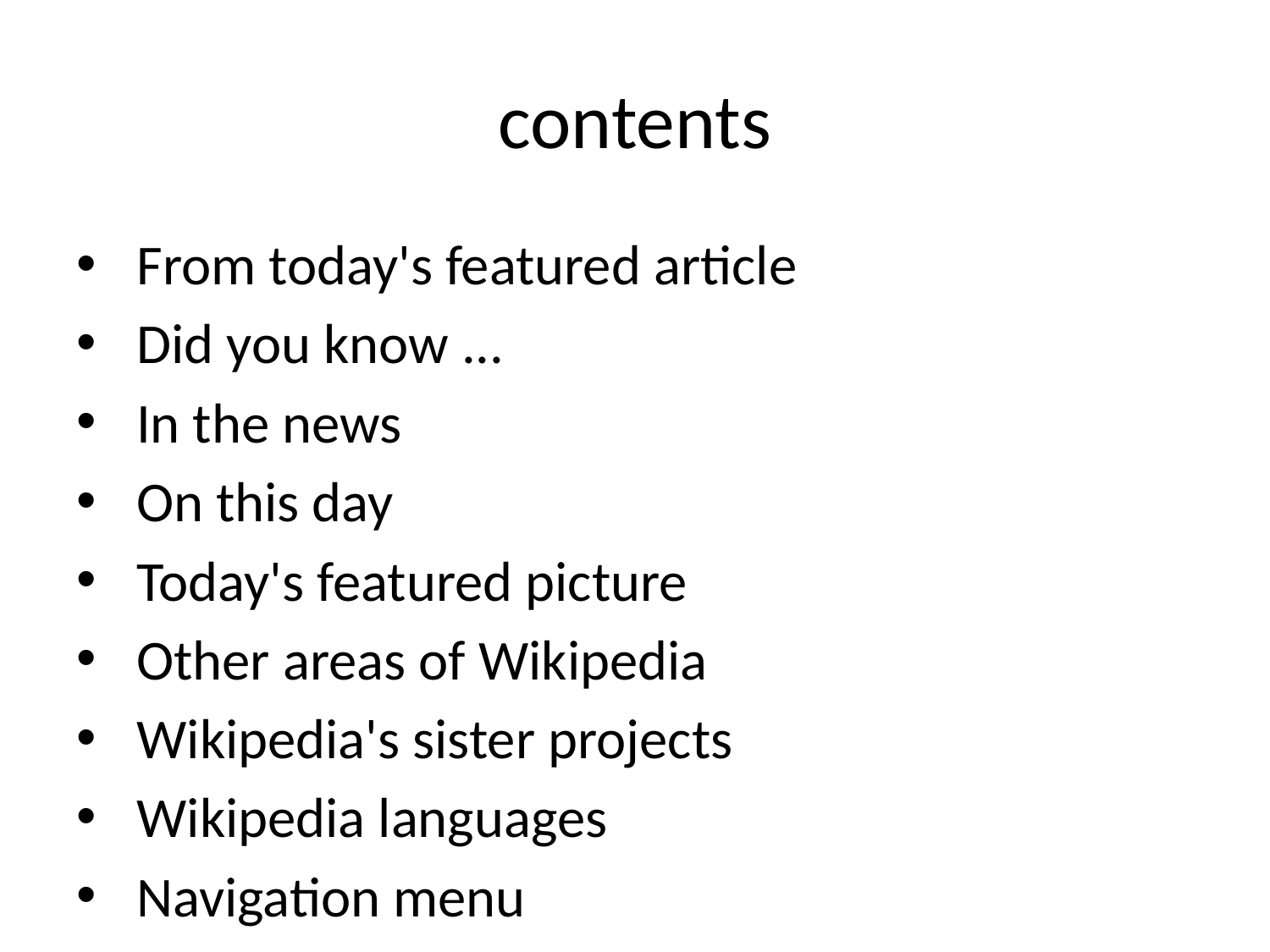

# contents
 From today's featured article
 Did you know ...
 In the news
 On this day
 Today's featured picture
 Other areas of Wikipedia
 Wikipedia's sister projects
 Wikipedia languages
 Navigation menu